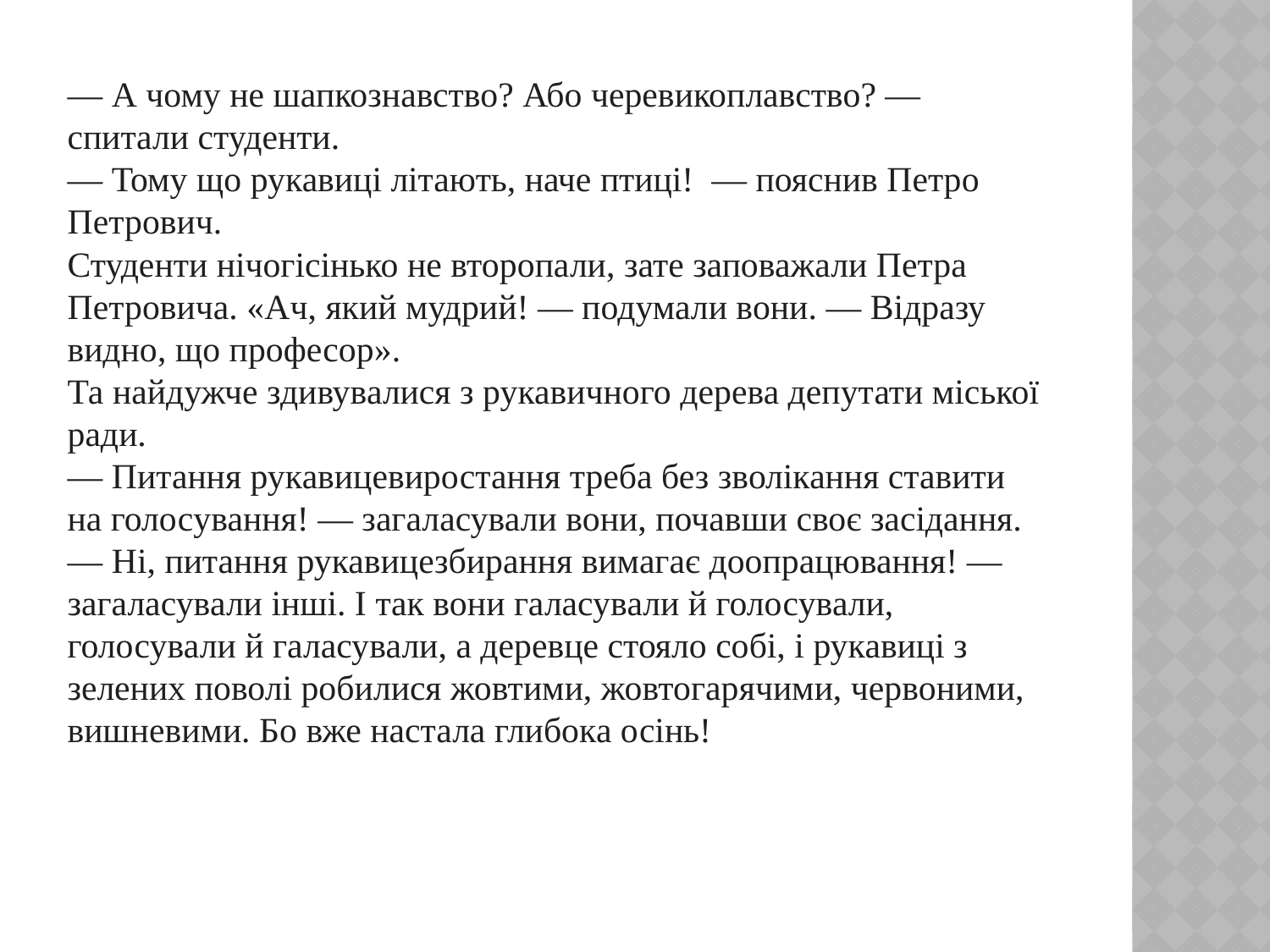

— А чому не шапкознавство? Або черевикоплавство? — спитали студенти.
— Тому що рукавиці літають, наче птиці!  — пояснив Петро Петрович.
Студенти нічогісінько не второпали, зате заповажали Петра Петровича. «Ач, який мудрий! — подумали вони. — Відразу видно, що професор».
Та найдужче здивувалися з рукавичного дерева депутати міської ради.
— Питання рукавицевиростання треба без зволікання ставити на голосування! — загаласували вони, почавши своє засідання.
— Ні, питання рукавицезбирання вимагає доопрацювання! — загаласували інші. І так вони галасували й голосували, голосували й галасували, а деревце стояло собі, і рукавиці з зелених поволі робилися жовтими, жовтогарячими, червоними, вишневими. Бо вже настала глибока осінь!